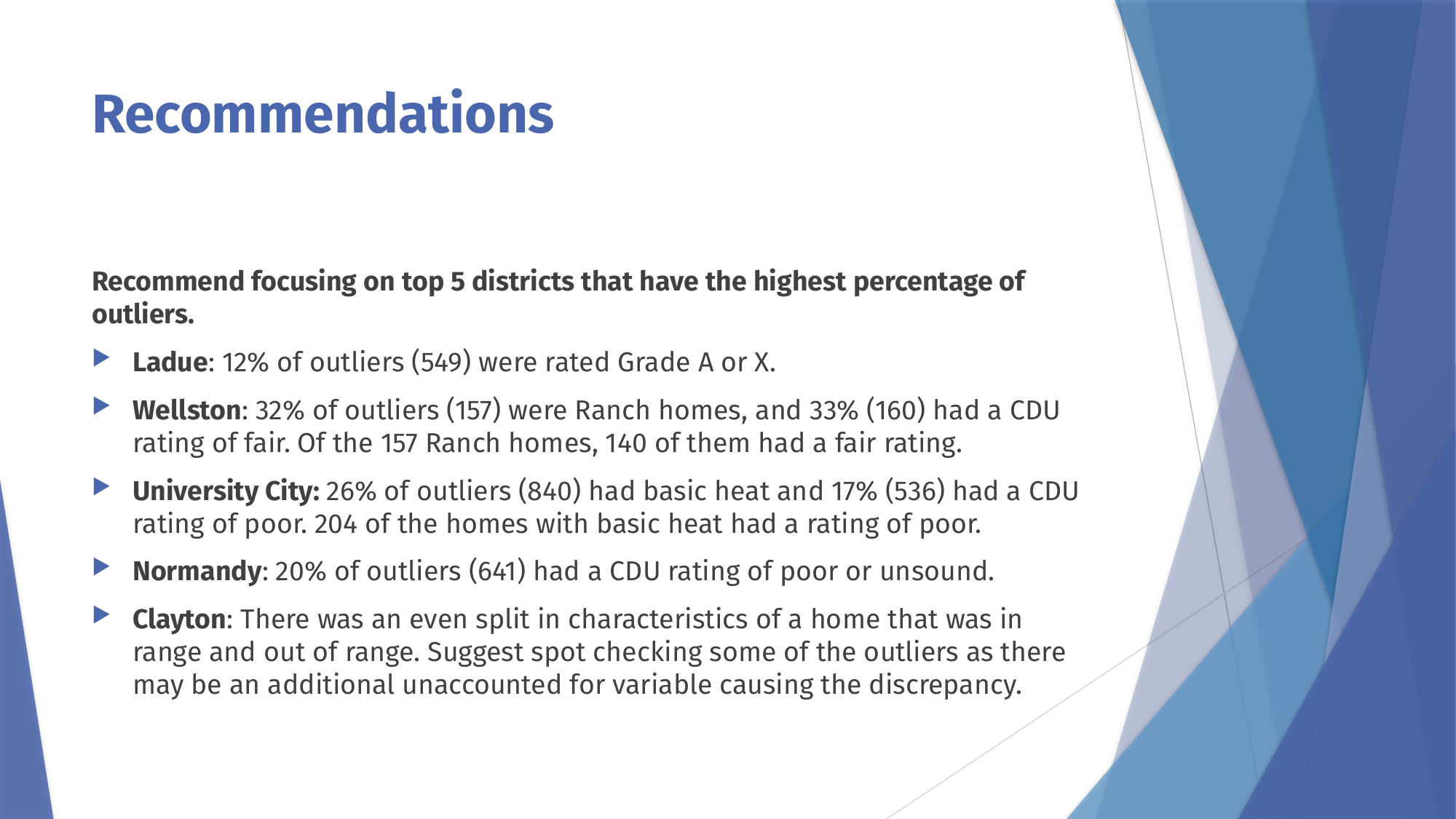

# Recommendations
Recommend focusing on top 5 districts that have the highest percentage of outliers.
Ladue: 12% of outliers (549) were rated Grade A or X.
Wellston: 32% of outliers (157) were Ranch homes, and 33% (160) had a CDU rating of fair. Of the 157 Ranch homes, 140 of them had a fair rating.
University City: 26% of outliers (840) had basic heat and 17% (536) had a CDU rating of poor. 204 of the homes with basic heat had a rating of poor.
Normandy: 20% of outliers (641) had a CDU rating of poor or unsound.
Clayton: There was an even split in characteristics of a home that was in range and out of range. Suggest spot checking some of the outliers as there may be an additional unaccounted for variable causing the discrepancy.